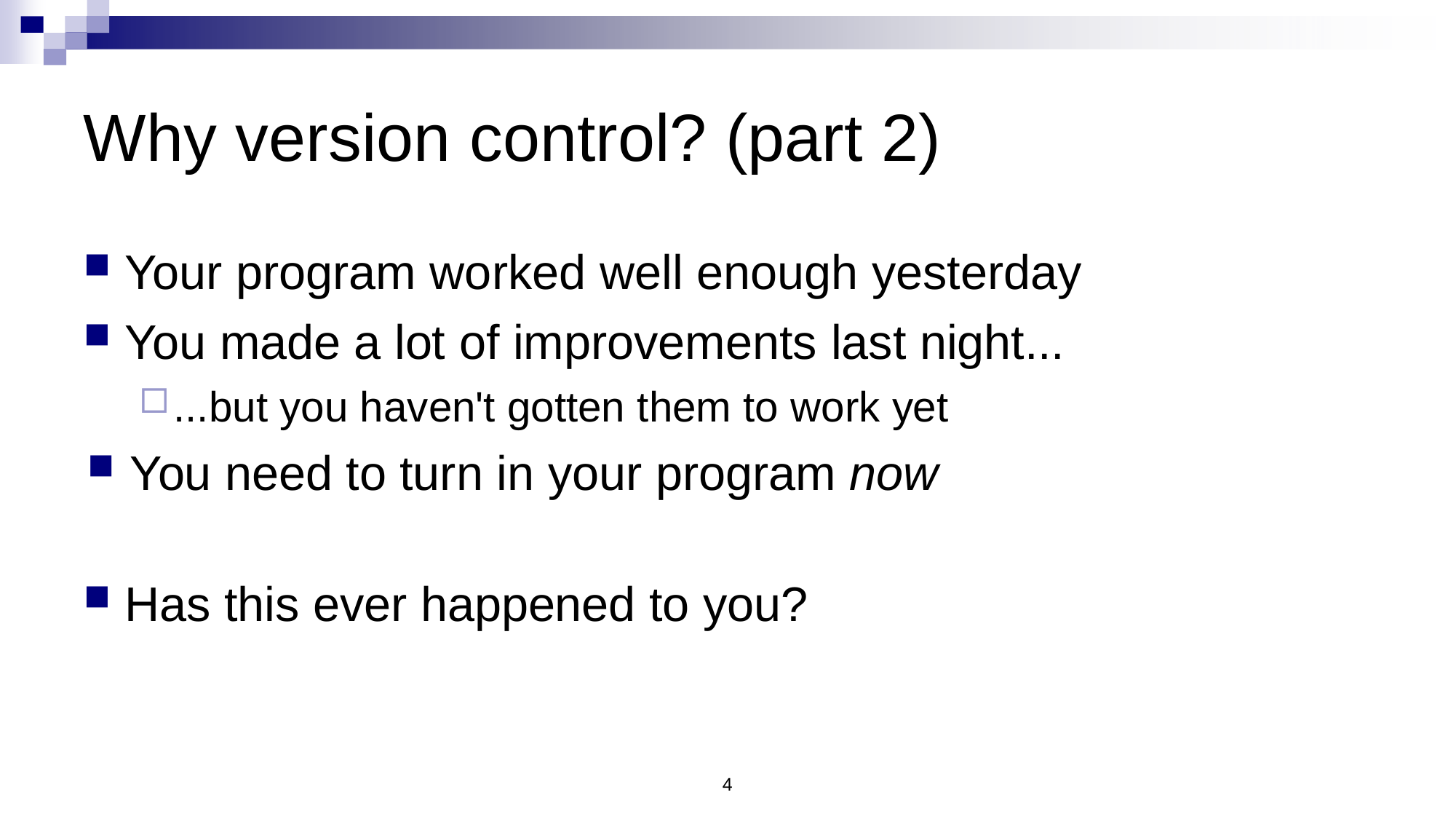

# Why version control? (part 2)
Your program worked well enough yesterday
You made a lot of improvements last night...
...but you haven't gotten them to work yet
You need to turn in your program now

Has this ever happened to you?
4